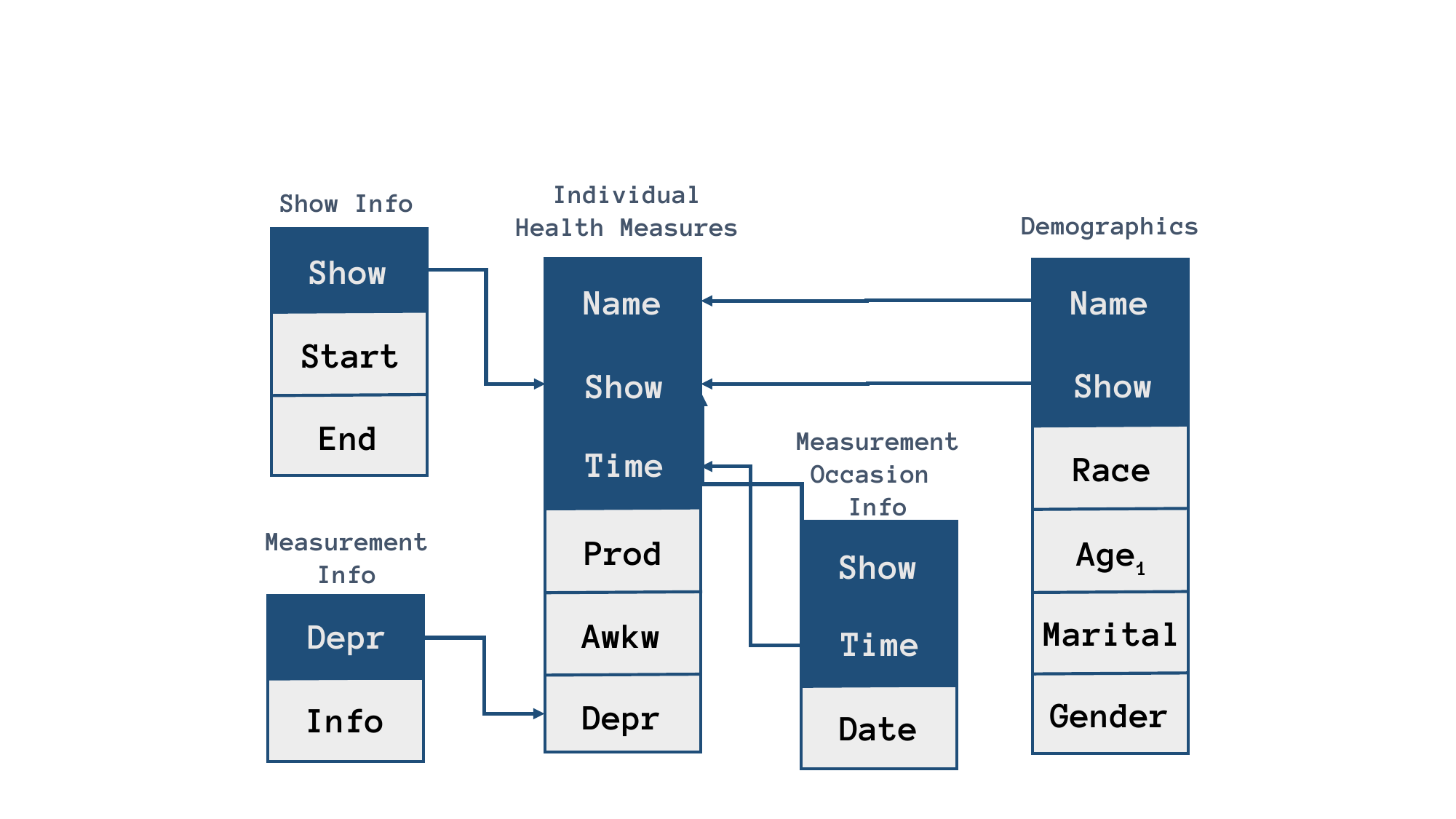

Individual
Health Measures
Show Info
Demographics

Show
Start
End

Name
Name

Show
Show
Measurement
Occasion
Info

Time
Race
Measurement
Info

Prod
Age1
Show

Marital
Awkw
Depr
Time
Time
Time
Gender
Depr
Info
Date